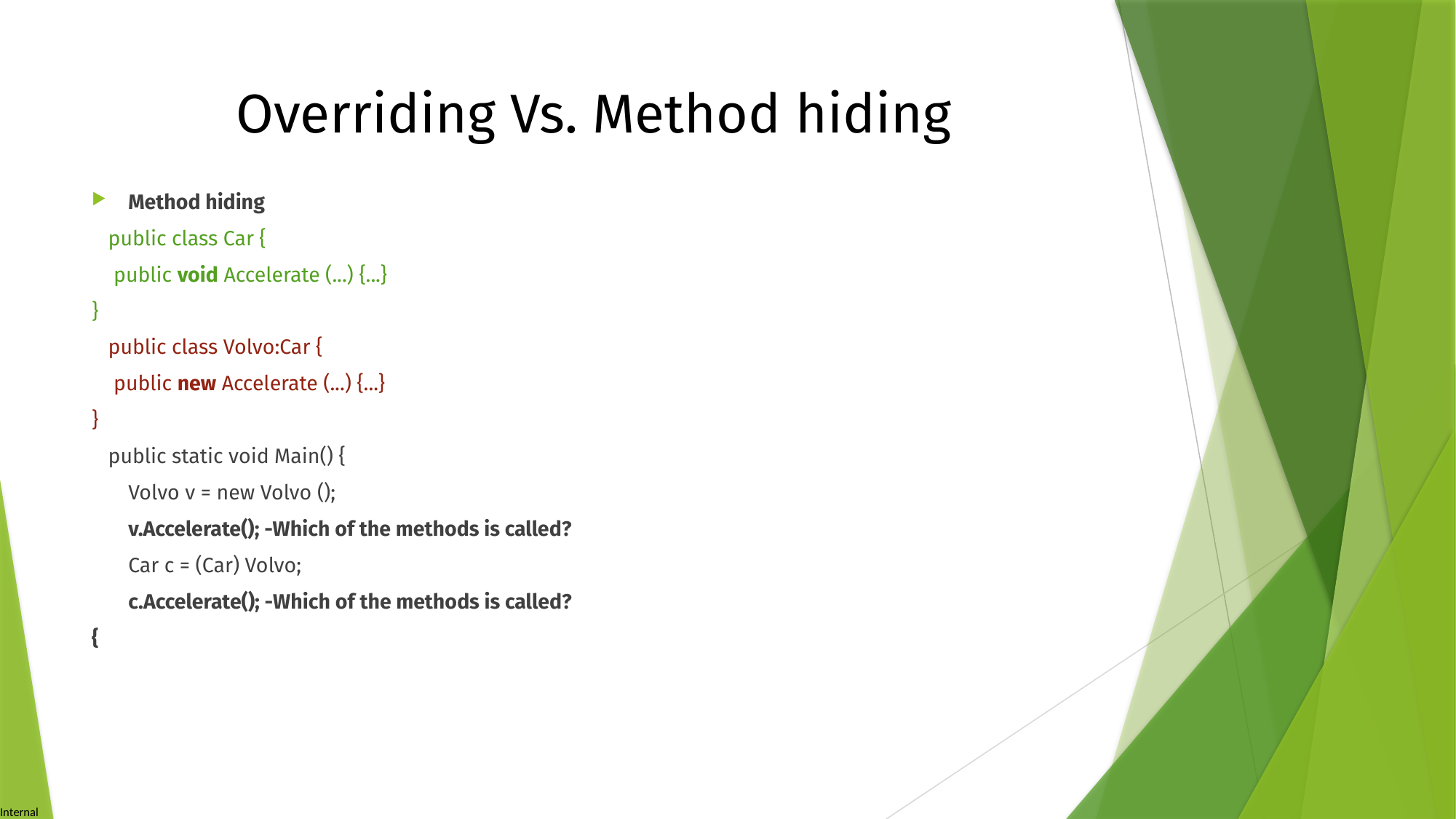

# Overriding Vs. Method hiding
Method hiding
   public class Car {
    public void Accelerate (...) {...}
}
   public class Volvo:Car {
    public new Accelerate (...) {...}
}
   public static void Main() {
     	Volvo v = new Volvo ();
	v.Accelerate(); -Which of the methods is called?
	Car c = (Car) Volvo;
	c.Accelerate(); -Which of the methods is called?
{